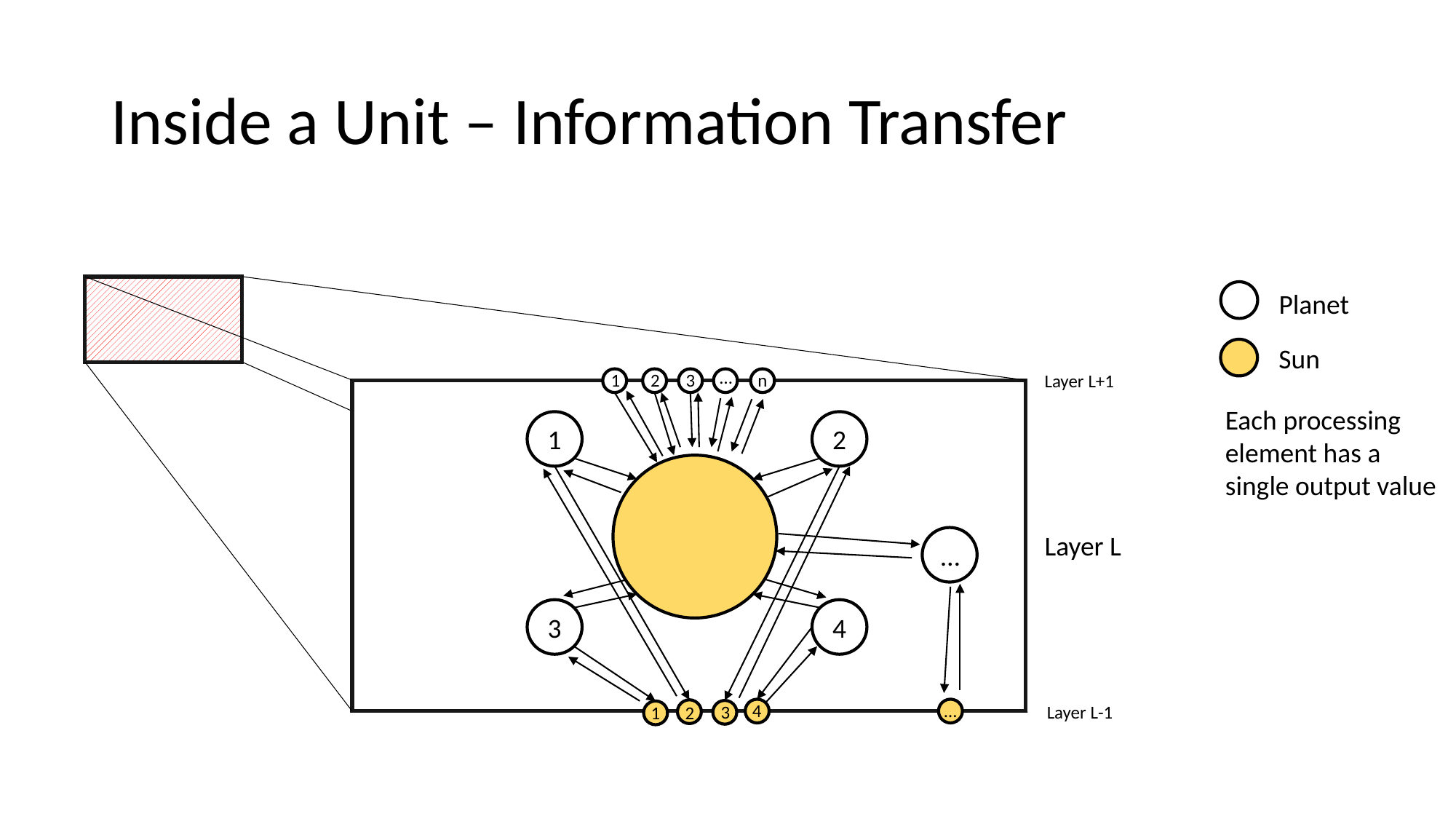

# Inside a Unit – Information Transfer

Planet
Sun

…
n
1
2
3
Layer L+1

Each processing element has a single output value
1
2

Layer L
…
4
3
4
…
3
Layer L-1
2
1